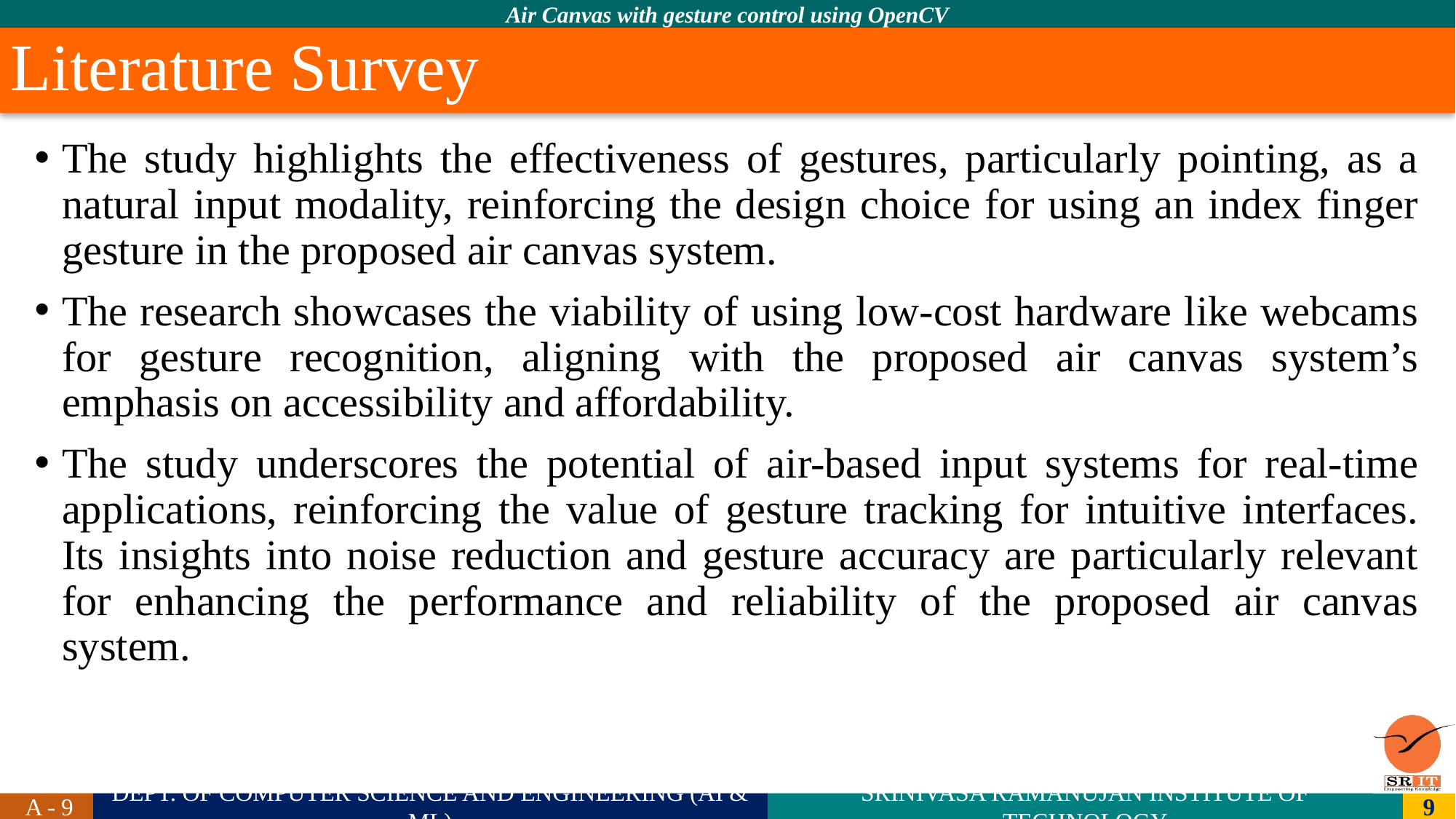

# Literature Survey
The study highlights the effectiveness of gestures, particularly pointing, as a natural input modality, reinforcing the design choice for using an index finger gesture in the proposed air canvas system.
The research showcases the viability of using low-cost hardware like webcams for gesture recognition, aligning with the proposed air canvas system’s emphasis on accessibility and affordability.
The study underscores the potential of air-based input systems for real-time applications, reinforcing the value of gesture tracking for intuitive interfaces. Its insights into noise reduction and gesture accuracy are particularly relevant for enhancing the performance and reliability of the proposed air canvas system.